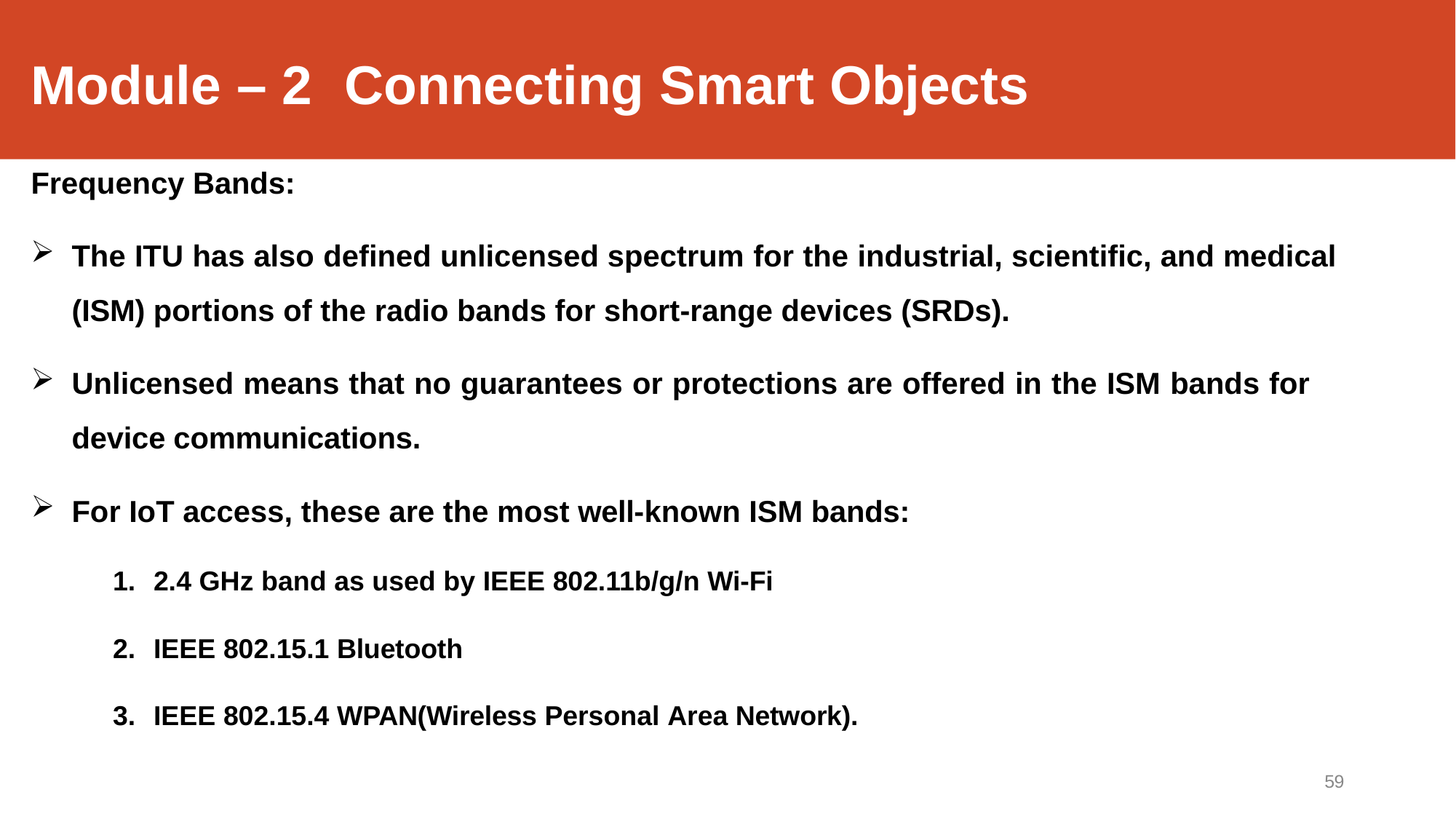

# Module – 2	Connecting Smart Objects
Frequency Bands:
The ITU has also defined unlicensed spectrum for the industrial, scientific, and medical (ISM) portions of the radio bands for short-range devices (SRDs).
Unlicensed means that no guarantees or protections are offered in the ISM bands for device communications.
For IoT access, these are the most well-known ISM bands:
2.4 GHz band as used by IEEE 802.11b/g/n Wi-Fi
IEEE 802.15.1 Bluetooth
IEEE 802.15.4 WPAN(Wireless Personal Area Network).
59